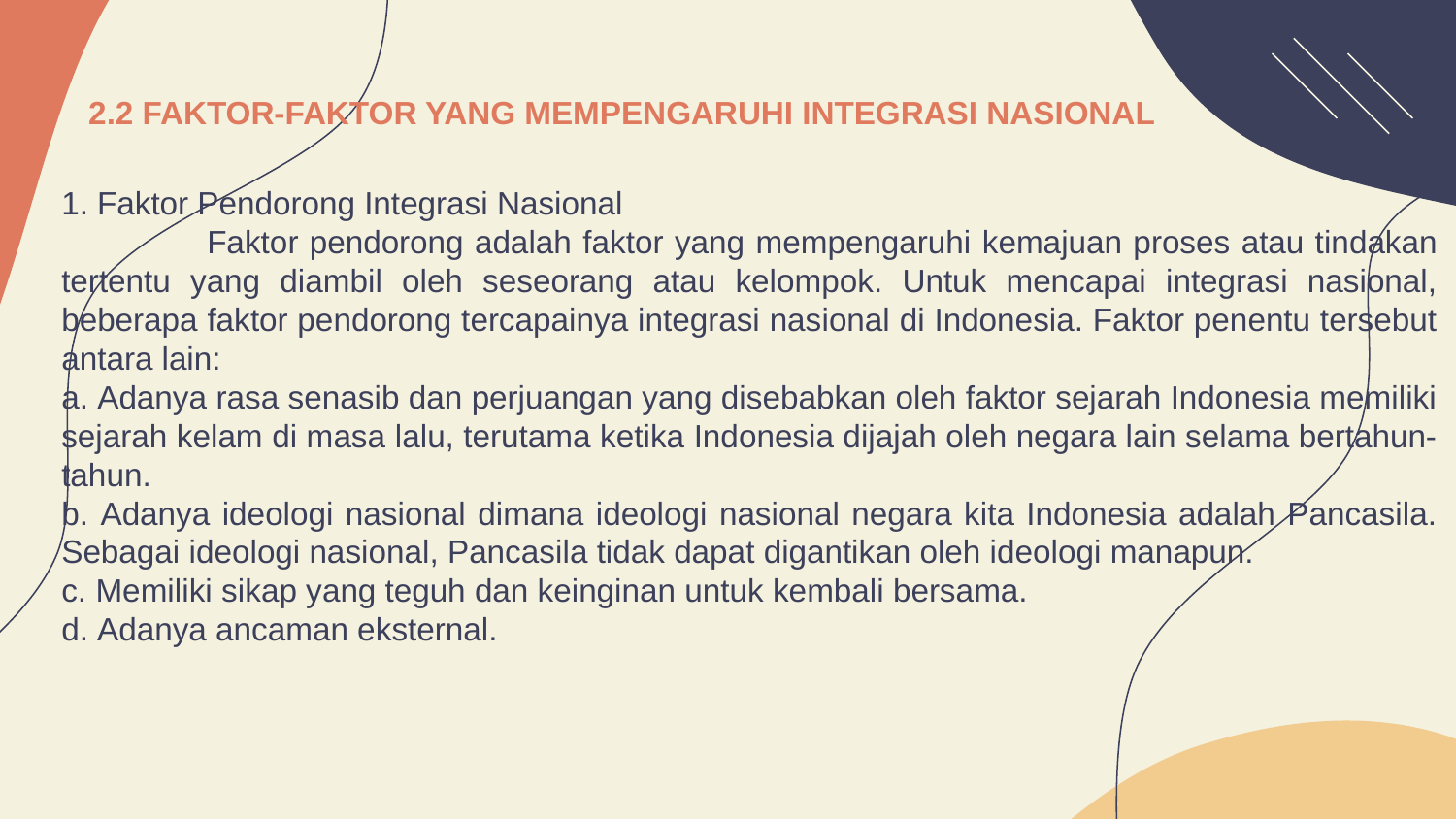

# 2.2 FAKTOR-FAKTOR YANG MEMPENGARUHI INTEGRASI NASIONAL
1. Faktor Pendorong Integrasi Nasional
	Faktor pendorong adalah faktor yang mempengaruhi kemajuan proses atau tindakan tertentu yang diambil oleh seseorang atau kelompok. Untuk mencapai integrasi nasional, beberapa faktor pendorong tercapainya integrasi nasional di Indonesia. Faktor penentu tersebut antara lain:
a. Adanya rasa senasib dan perjuangan yang disebabkan oleh faktor sejarah Indonesia memiliki sejarah kelam di masa lalu, terutama ketika Indonesia dijajah oleh negara lain selama bertahun-tahun.
b. Adanya ideologi nasional dimana ideologi nasional negara kita Indonesia adalah Pancasila. Sebagai ideologi nasional, Pancasila tidak dapat digantikan oleh ideologi manapun.
c. Memiliki sikap yang teguh dan keinginan untuk kembali bersama.
d. Adanya ancaman eksternal.